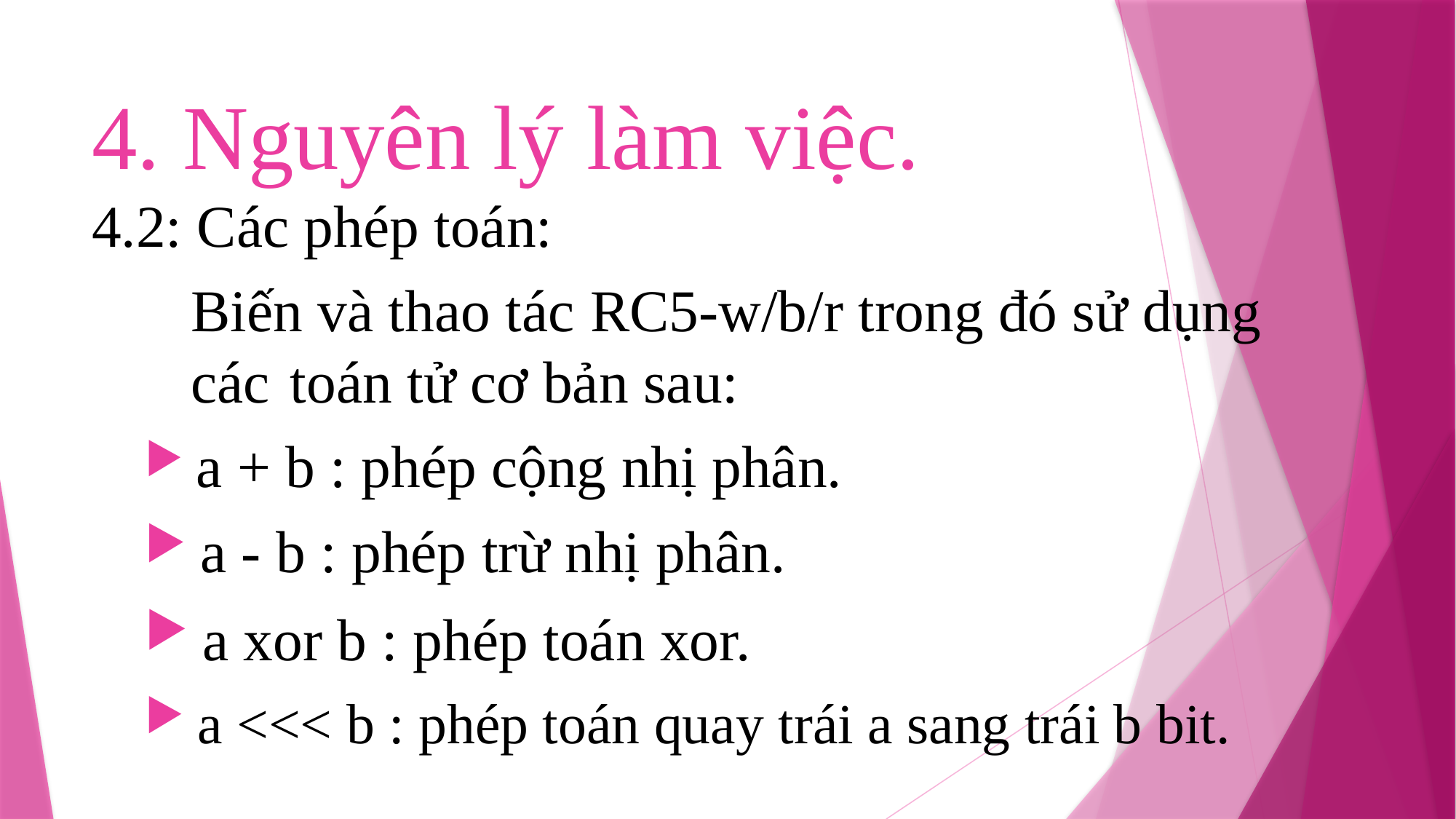

# 4. Nguyên lý làm việc.
4.2: Các phép toán:
	Biến và thao tác RC5-w/b/r trong đó sử dụng 	các 	toán tử cơ bản sau:
 a + b : phép cộng nhị phân.
 a - b : phép trừ nhị phân.
 a xor b : phép toán xor.
 a <<< b : phép toán quay trái a sang trái b bit.